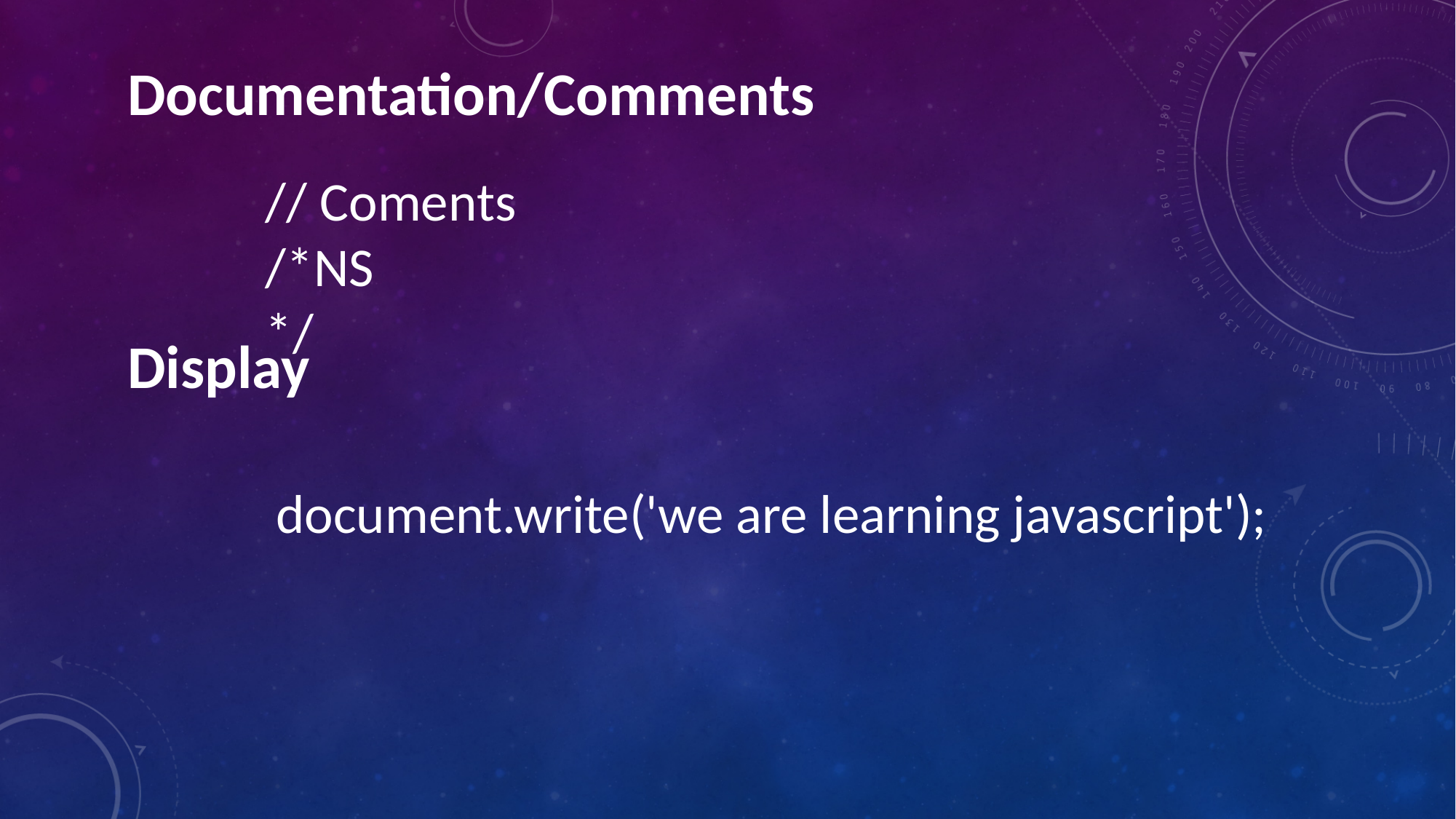

Documentation/Comments
// Coments
/*NS
*/
Display
document.write('we are learning javascript');